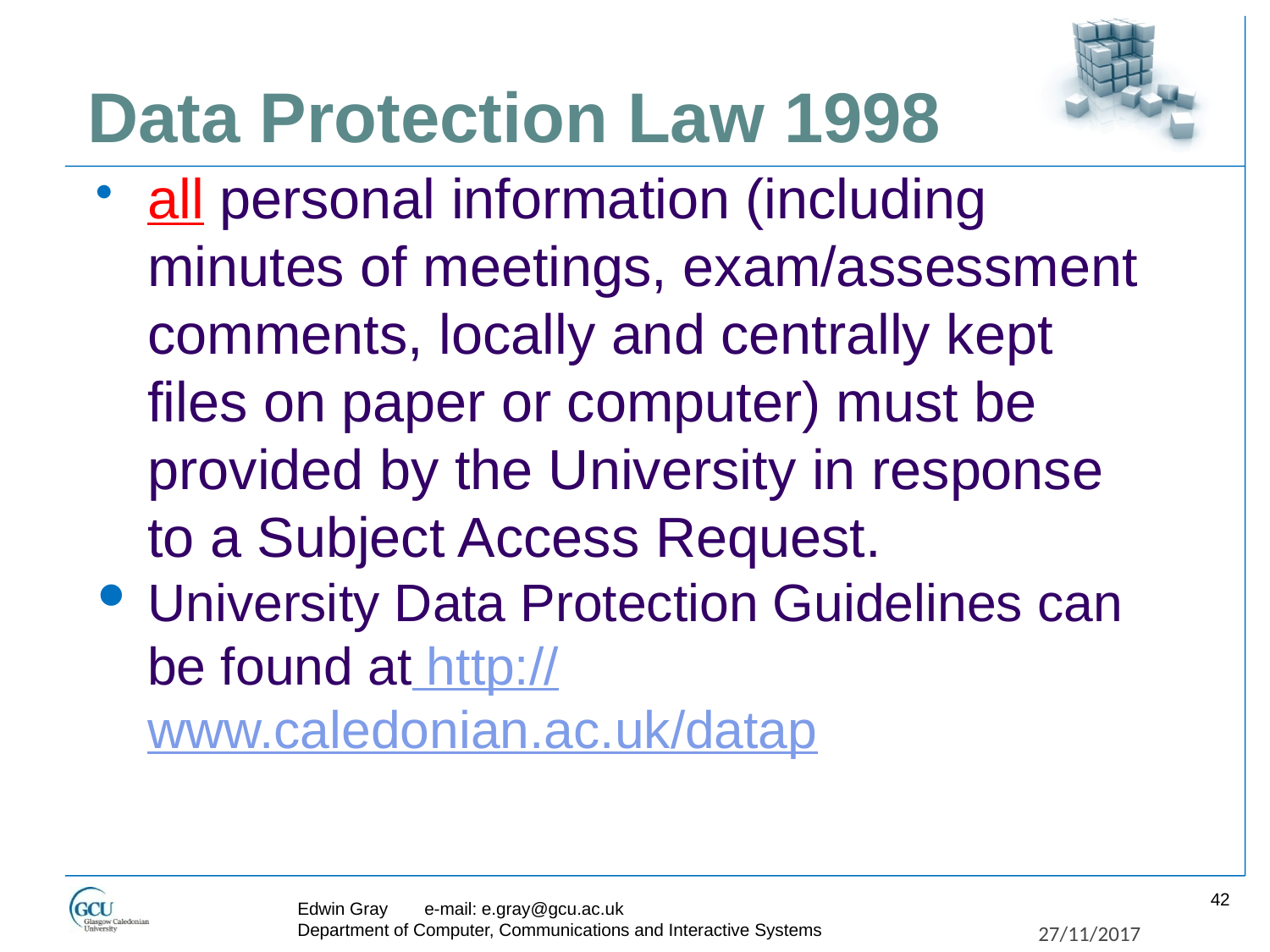

# Data Protection Law 1998
all personal information (including minutes of meetings, exam/assessment comments, locally and centrally kept files on paper or computer) must be provided by the University in response to a Subject Access Request.
University Data Protection Guidelines can be found at http://www.caledonian.ac.uk/datap
42
Edwin Gray	e-mail: e.gray@gcu.ac.uk
Department of Computer, Communications and Interactive Systems
27/11/2017